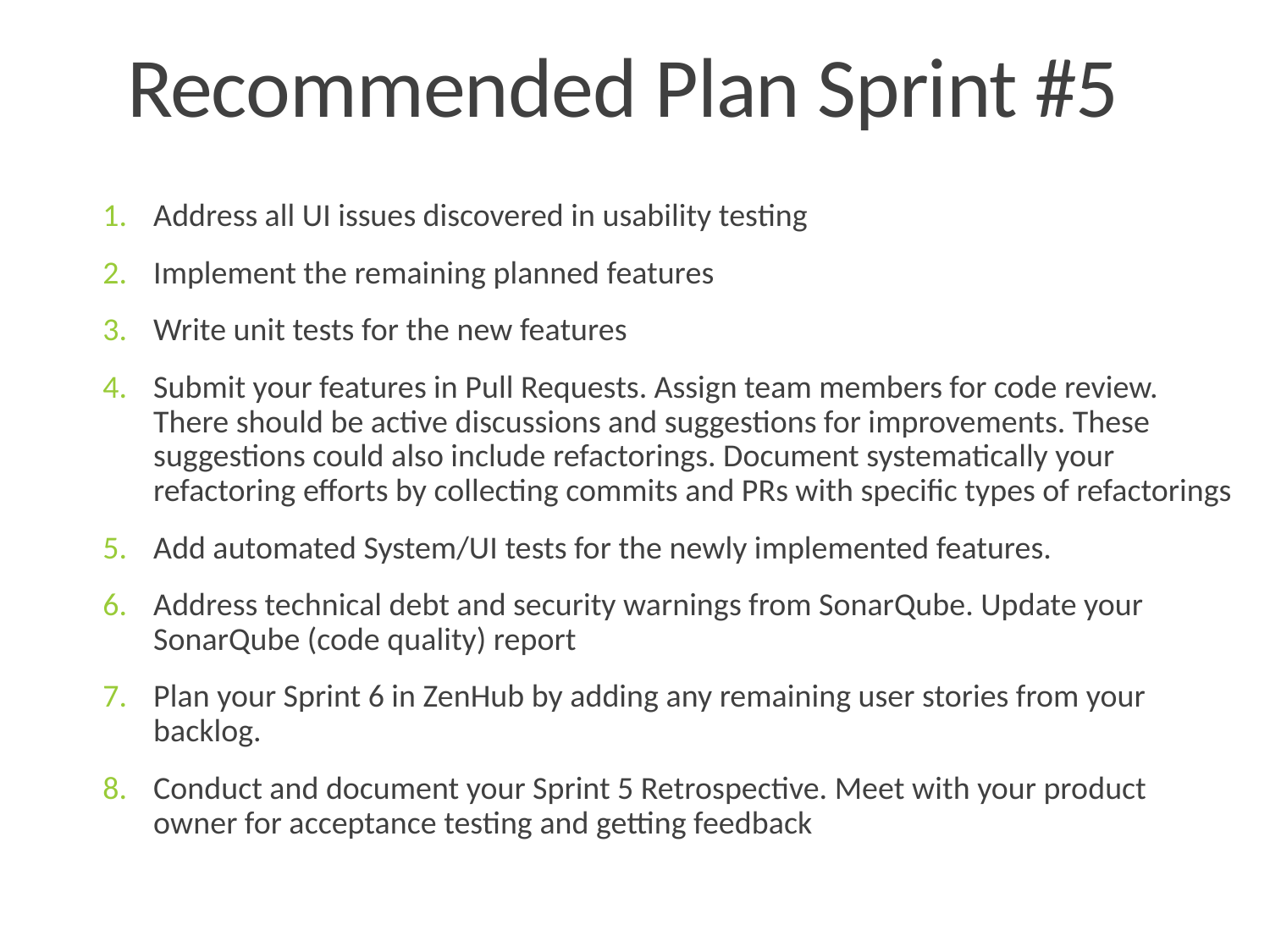

# Recommended Plan Sprint #5
Address all UI issues discovered in usability testing
Implement the remaining planned features
Write unit tests for the new features
Submit your features in Pull Requests. Assign team members for code review. There should be active discussions and suggestions for improvements. These suggestions could also include refactorings. Document systematically your refactoring efforts by collecting commits and PRs with specific types of refactorings
Add automated System/UI tests for the newly implemented features.
Address technical debt and security warnings from SonarQube. Update your SonarQube (code quality) report
Plan your Sprint 6 in ZenHub by adding any remaining user stories from your backlog.
Conduct and document your Sprint 5 Retrospective. Meet with your product owner for acceptance testing and getting feedback
12